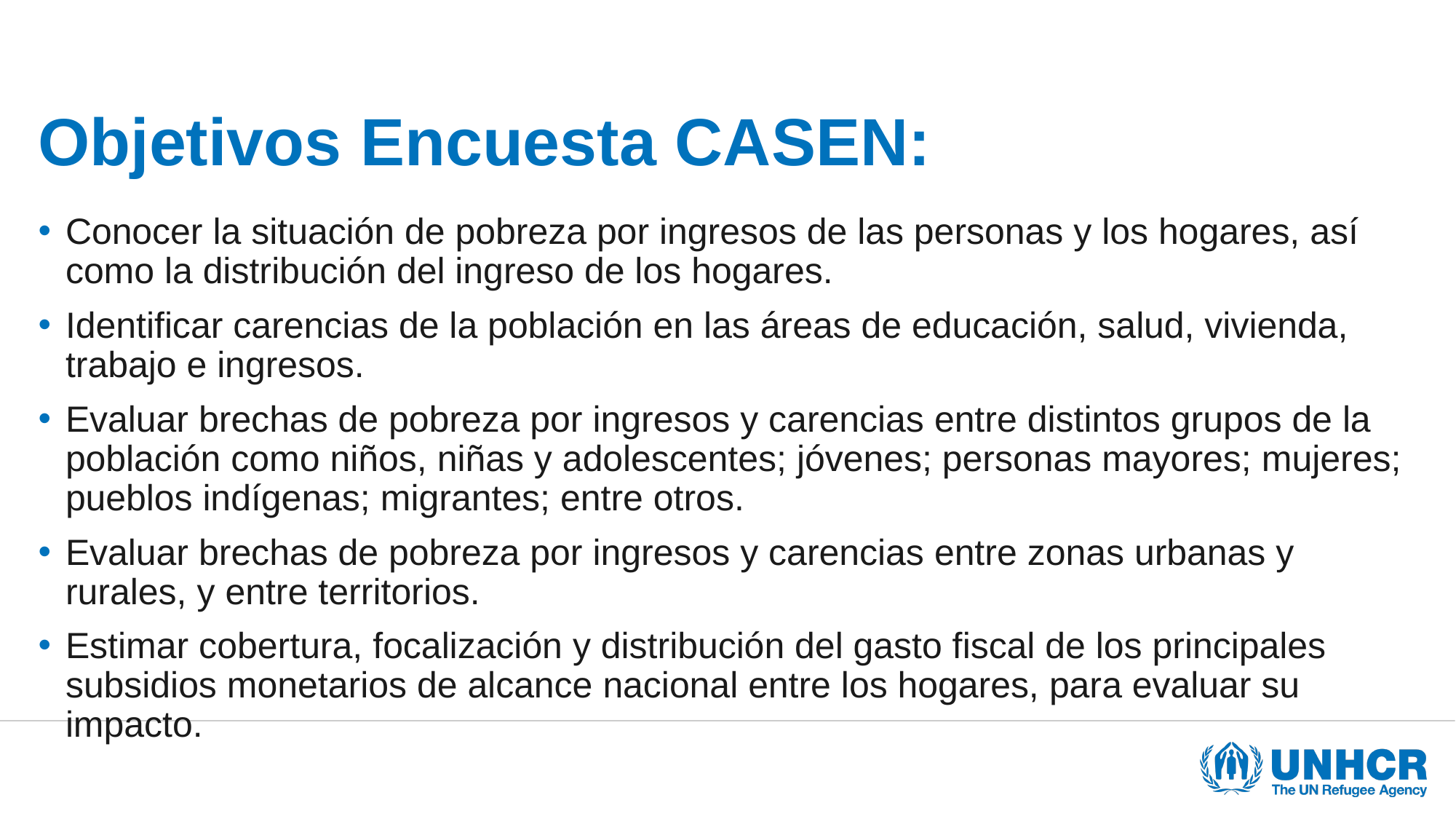

# Objetivos Encuesta CASEN:
Conocer la situación de pobreza por ingresos de las personas y los hogares, así como la distribución del ingreso de los hogares.
Identificar carencias de la población en las áreas de educación, salud, vivienda, trabajo e ingresos.
Evaluar brechas de pobreza por ingresos y carencias entre distintos grupos de la población como niños, niñas y adolescentes; jóvenes; personas mayores; mujeres; pueblos indígenas; migrantes; entre otros.
Evaluar brechas de pobreza por ingresos y carencias entre zonas urbanas y rurales, y entre territorios.
Estimar cobertura, focalización y distribución del gasto fiscal de los principales subsidios monetarios de alcance nacional entre los hogares, para evaluar su impacto.